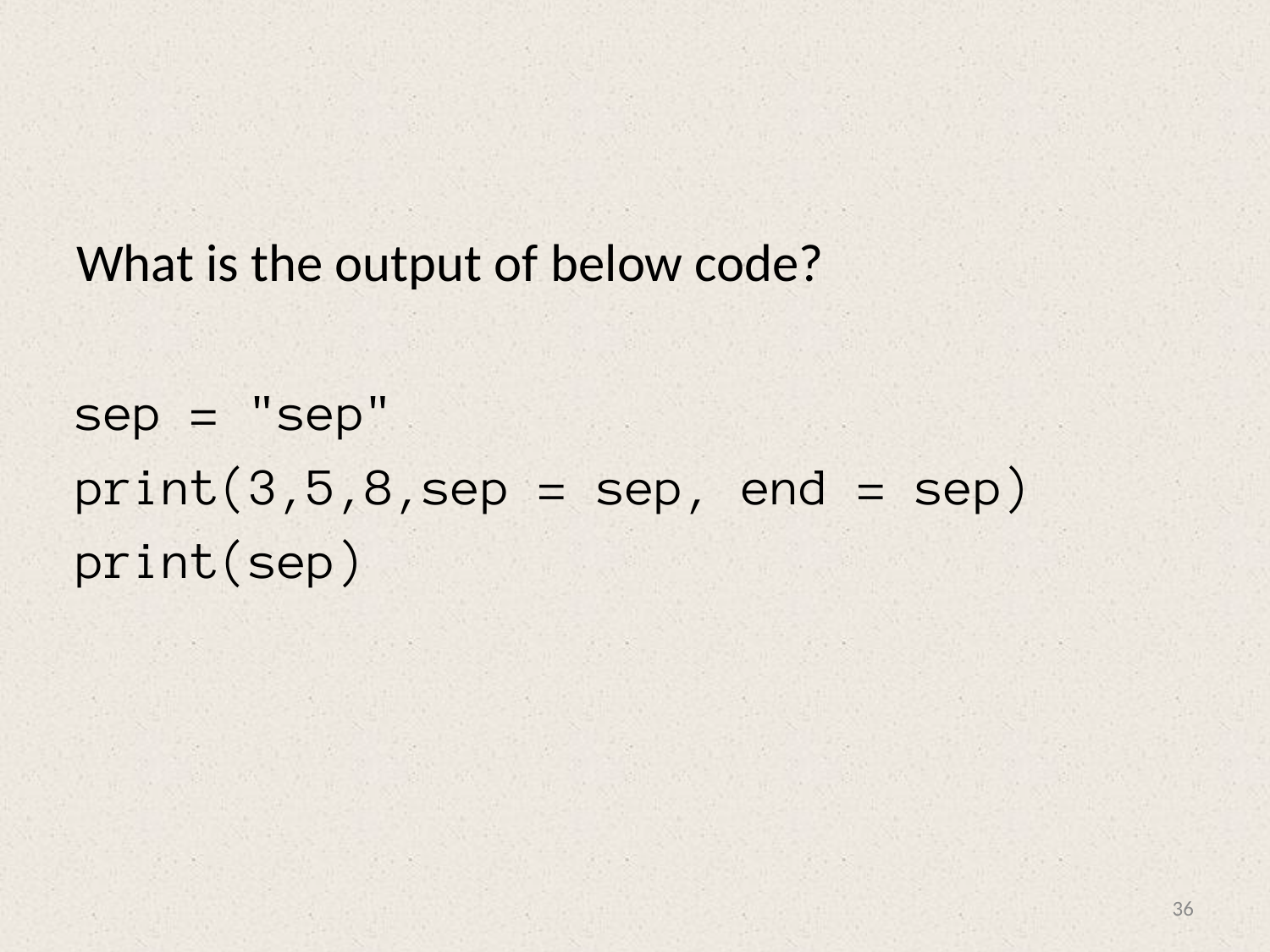

#
What is the output of below code?

sep = "sep"
print(3,5,8,sep = sep, end = sep)
print(sep)
36